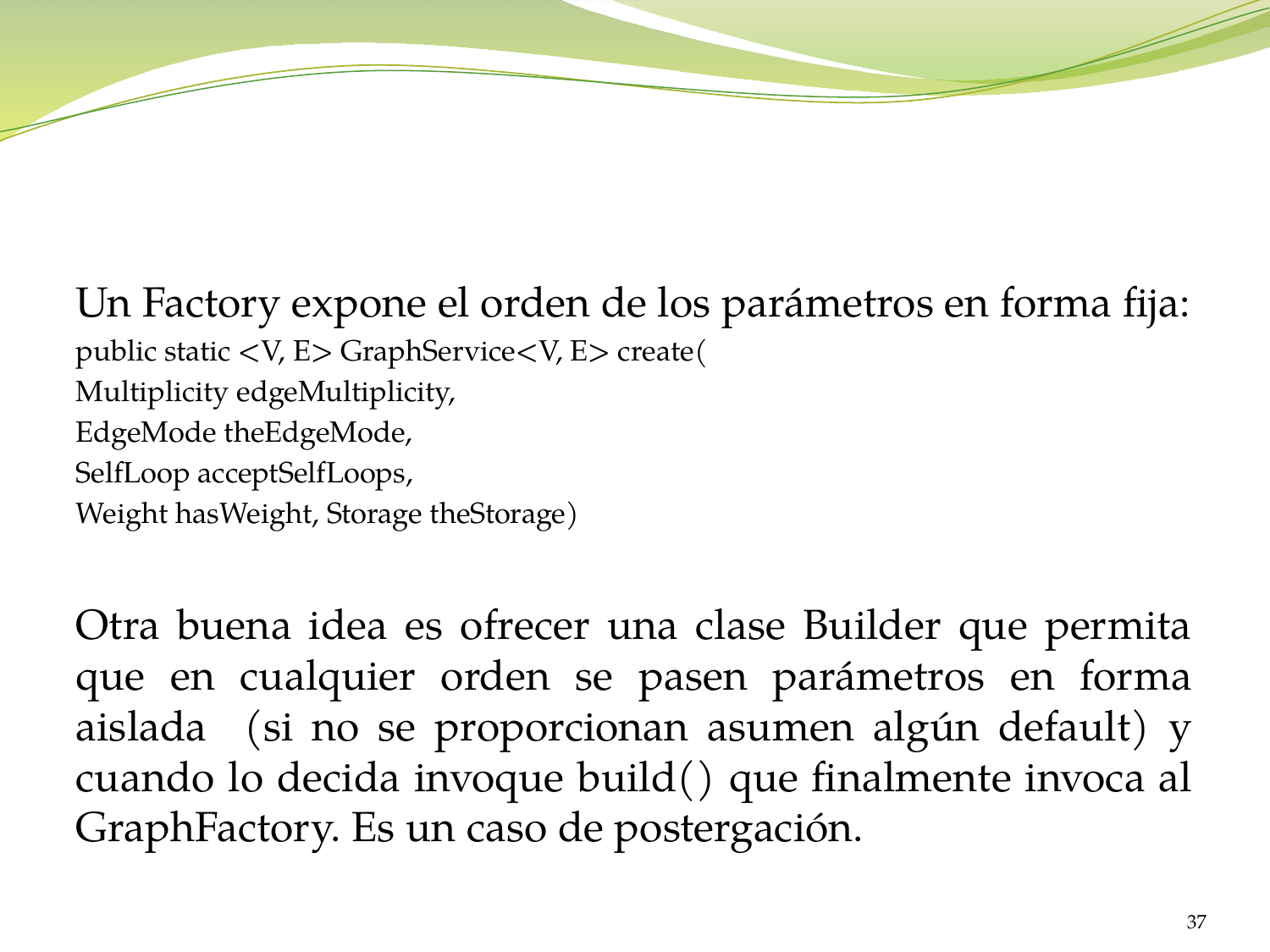

#
Un Factory expone el orden de los parámetros en forma fija:
public static <V, E> GraphService<V, E> create(
Multiplicity edgeMultiplicity,
EdgeMode theEdgeMode,
SelfLoop acceptSelfLoops,
Weight hasWeight, Storage theStorage)

Otra buena idea es ofrecer una clase Builder que permita que en cualquier orden se pasen parámetros en forma aislada  (si no se proporcionan asumen algún default) y cuando lo decida invoque build() que finalmente invoca al GraphFactory. Es un caso de postergación.
37